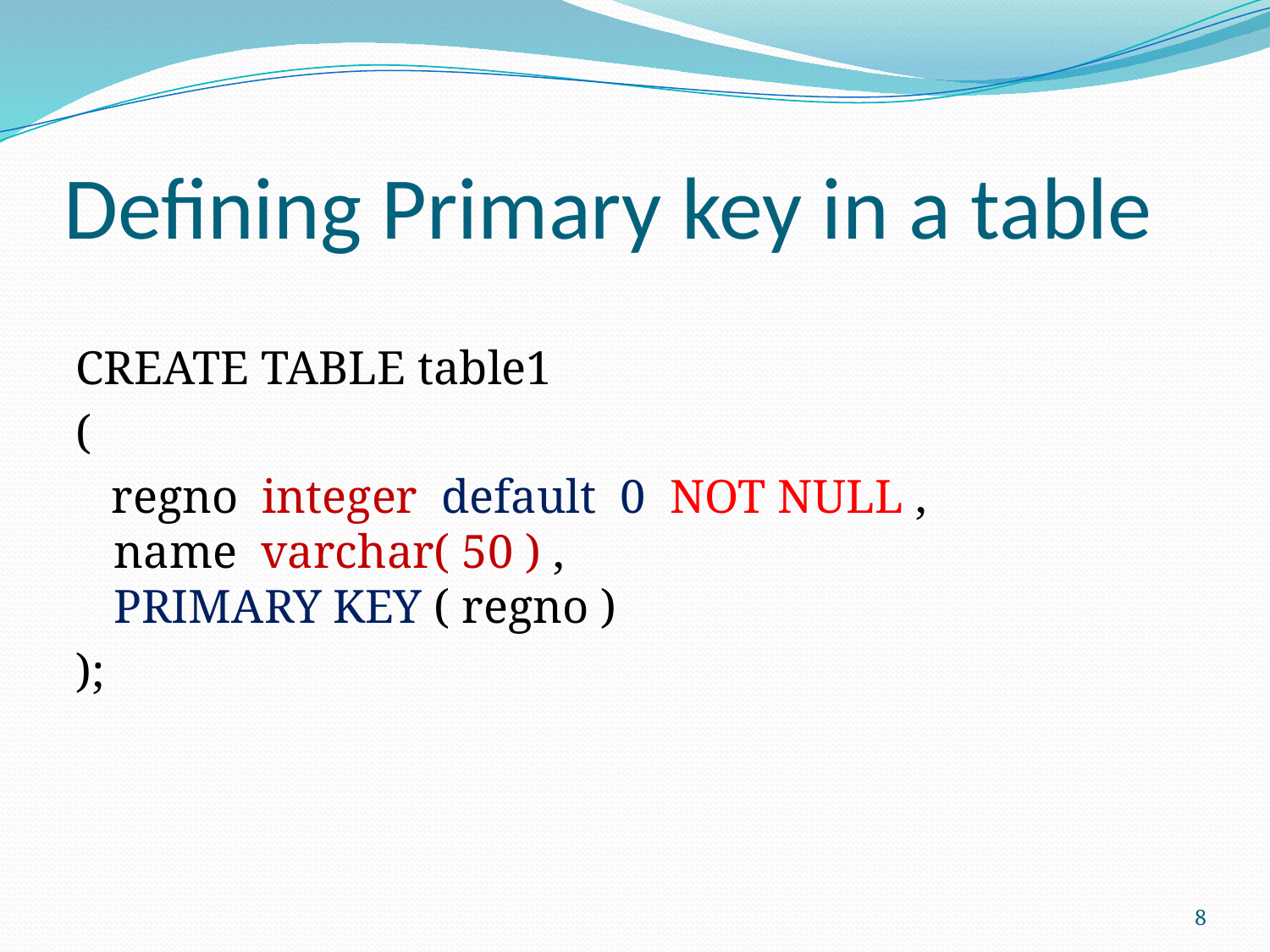

# Defining Primary key in a table

CREATE TABLE table1
(
   regno  integer  default  0  NOT NULL ,
name  varchar( 50 ) ,
PRIMARY KEY ( regno )
);
8